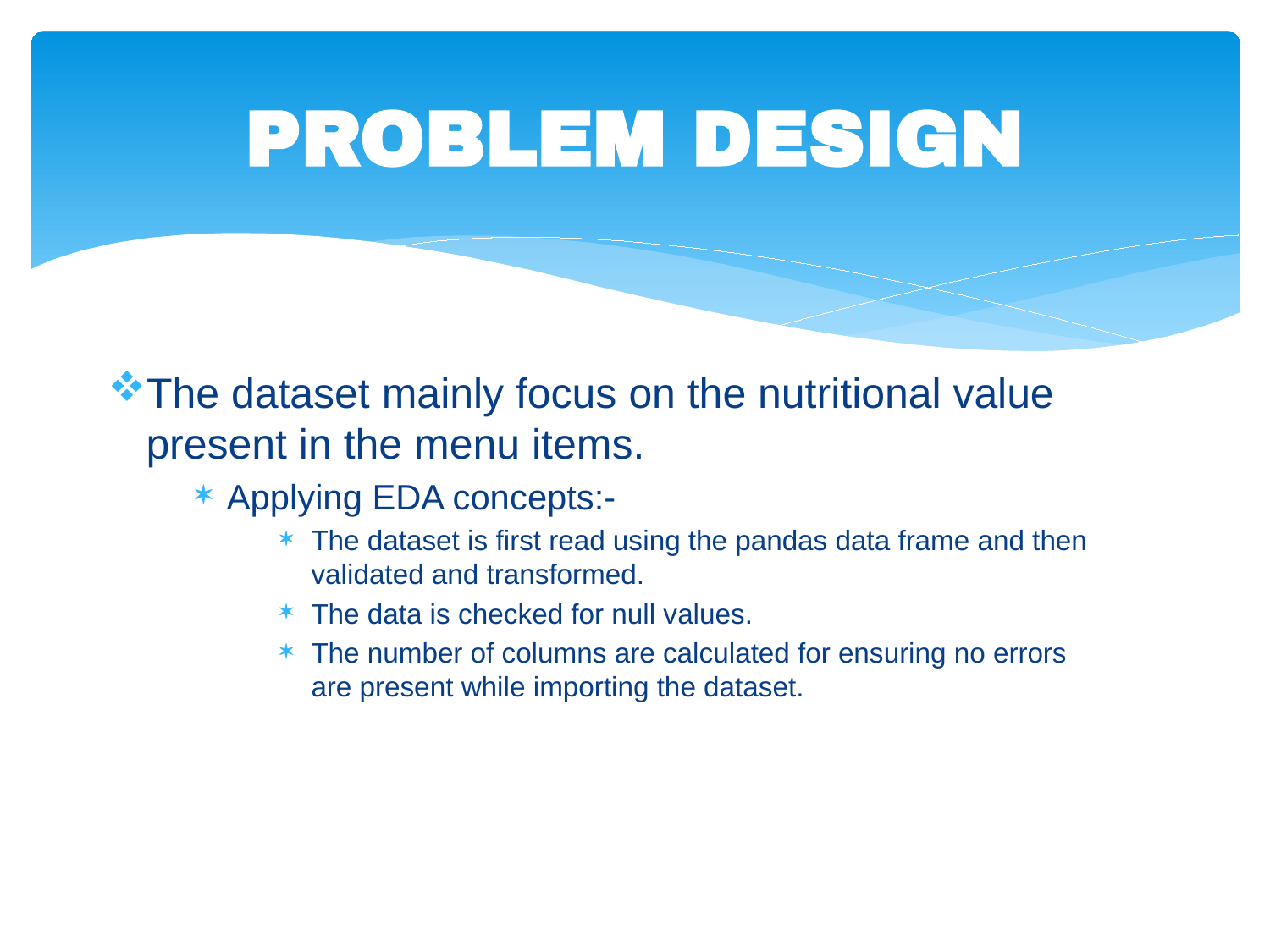

# PROBLEM DESIGN
The dataset mainly focus on the nutritional value present in the menu items.
Applying EDA concepts:-
The dataset is first read using the pandas data frame and then validated and transformed.
The data is checked for null values.
The number of columns are calculated for ensuring no errors are present while importing the dataset.